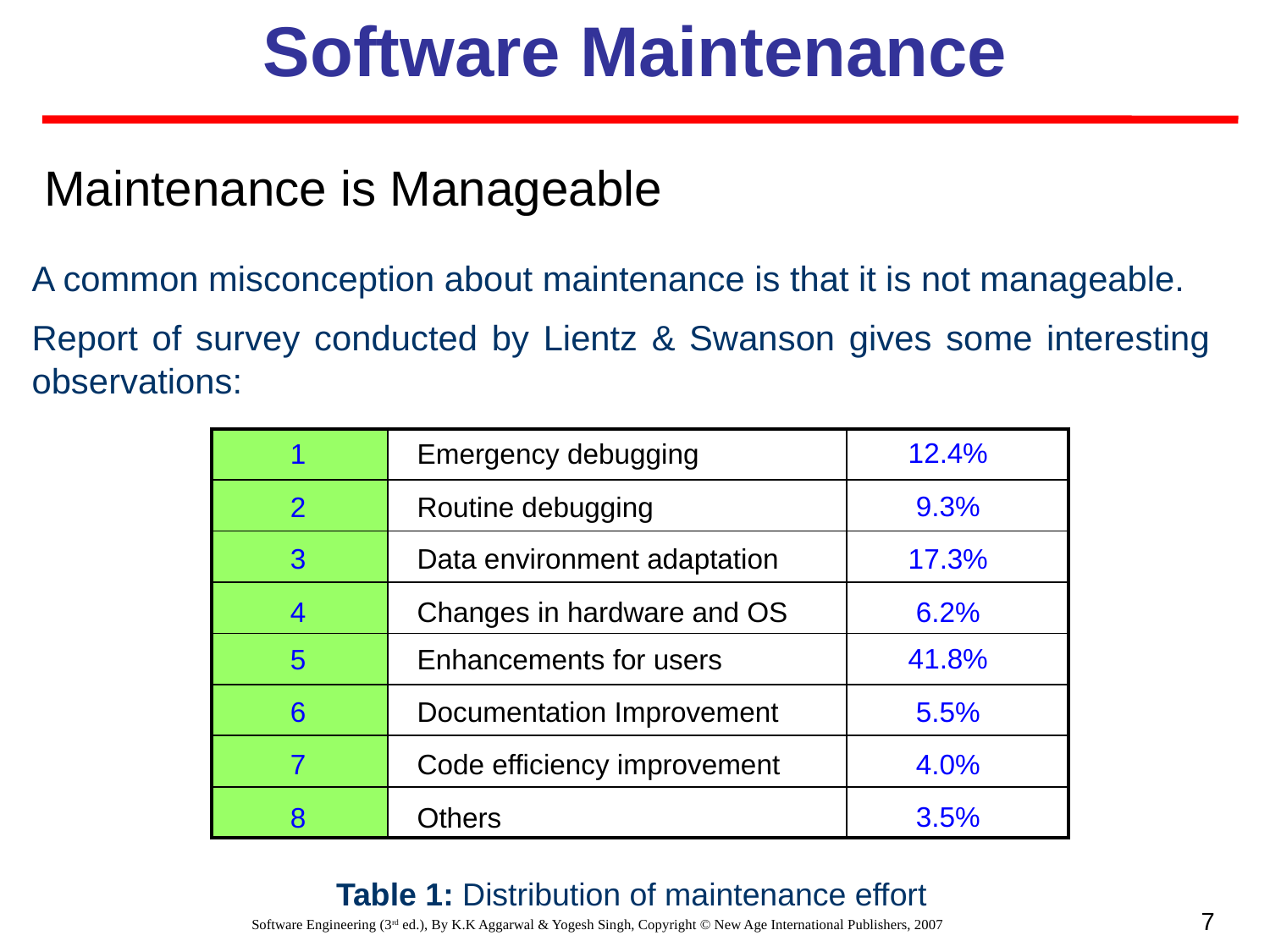

Software Maintenance

Maintenance is Manageable
A common misconception about maintenance is that it is not manageable.
Report of survey conducted by Lientz & Swanson gives some interesting observations:
|  |  |  |
| --- | --- | --- |
|  |  |  |
|  |  |  |
|  |  |  |
|  |  |  |
|  |  |  |
|  |  |  |
|  |  |  |
12.4%
1
Emergency debugging
9.3%
2
Routine debugging
17.3%
3
Data environment adaptation
6.2%
4
Changes in hardware and OS
41.8%
5
Enhancements for users
5.5%
6
Documentation Improvement
4.0%
7
Code efficiency improvement
3.5%
8
Others
Table 1: Distribution of maintenance effort
7